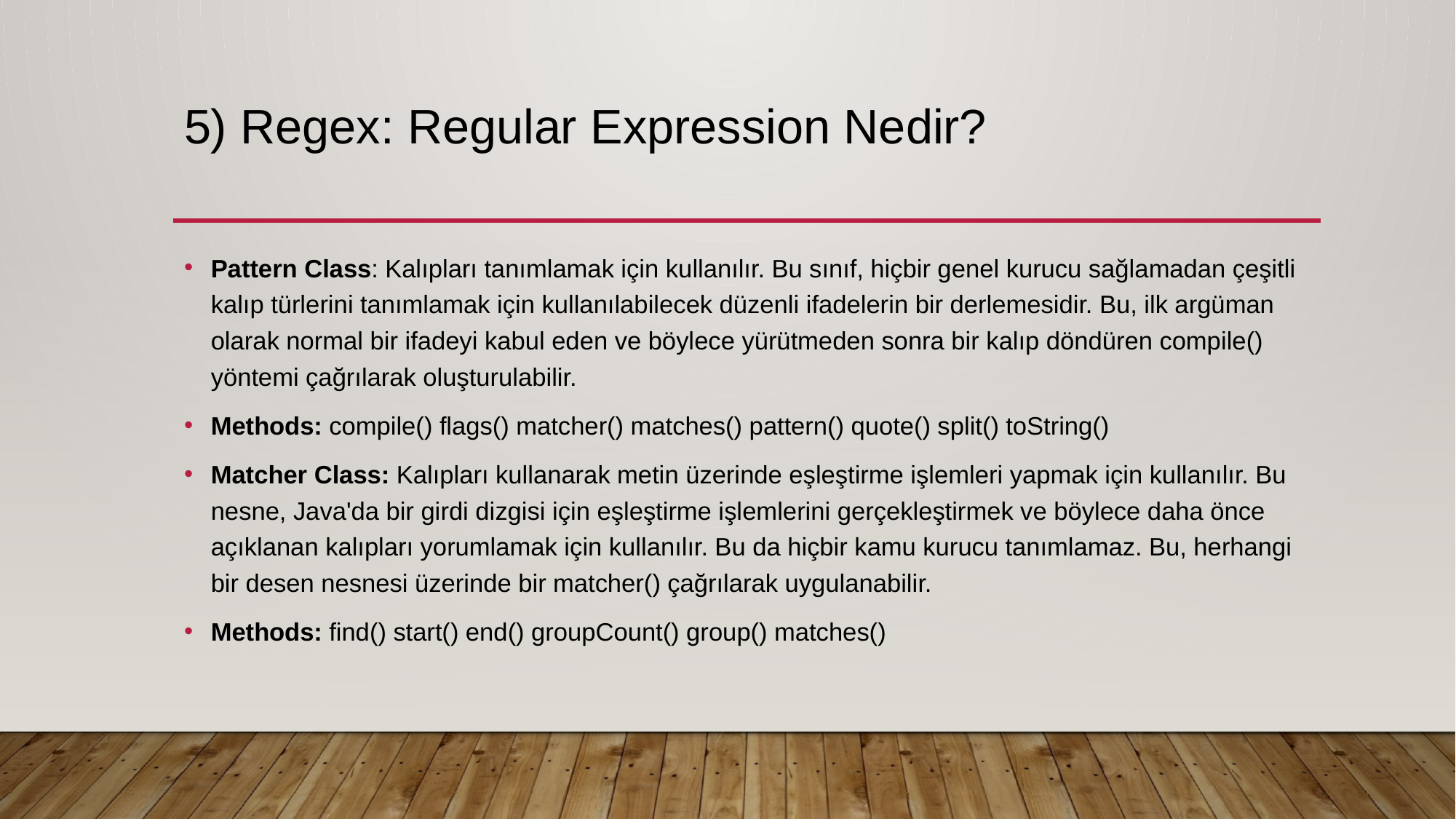

# 5) Regex: Regular Expression Nedir?
Pattern Class: Kalıpları tanımlamak için kullanılır. Bu sınıf, hiçbir genel kurucu sağlamadan çeşitli kalıp türlerini tanımlamak için kullanılabilecek düzenli ifadelerin bir derlemesidir. Bu, ilk argüman olarak normal bir ifadeyi kabul eden ve böylece yürütmeden sonra bir kalıp döndüren compile() yöntemi çağrılarak oluşturulabilir.
Methods: compile() flags() matcher() matches() pattern() quote() split() toString()
Matcher Class: Kalıpları kullanarak metin üzerinde eşleştirme işlemleri yapmak için kullanılır. Bu nesne, Java'da bir girdi dizgisi için eşleştirme işlemlerini gerçekleştirmek ve böylece daha önce açıklanan kalıpları yorumlamak için kullanılır. Bu da hiçbir kamu kurucu tanımlamaz. Bu, herhangi bir desen nesnesi üzerinde bir matcher() çağrılarak uygulanabilir.
Methods: find() start() end() groupCount() group() matches()